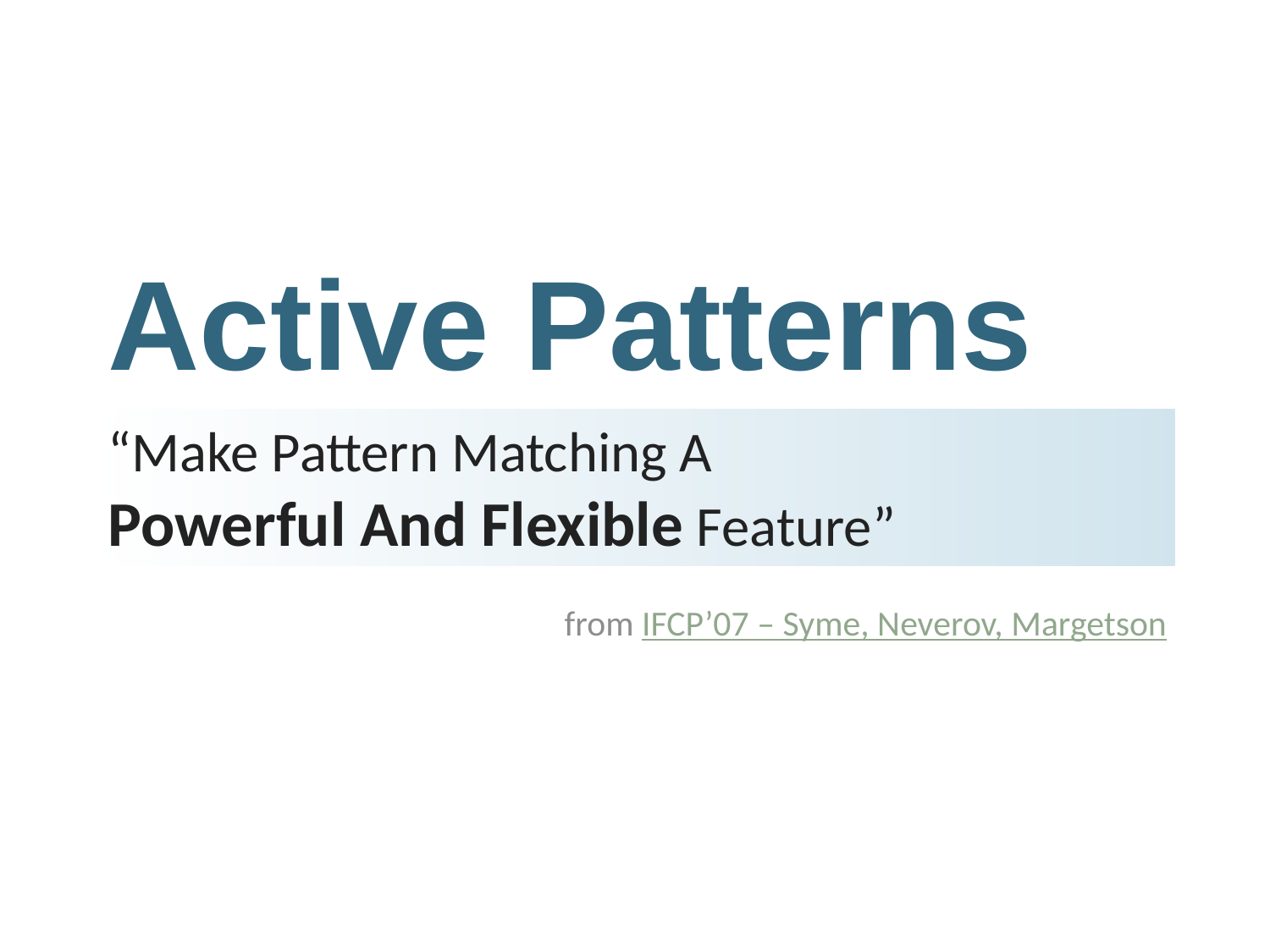

Active Patterns
“Make Pattern Matching A
Powerful And Flexible Feature”
from IFCP’07 – Syme, Neverov, Margetson